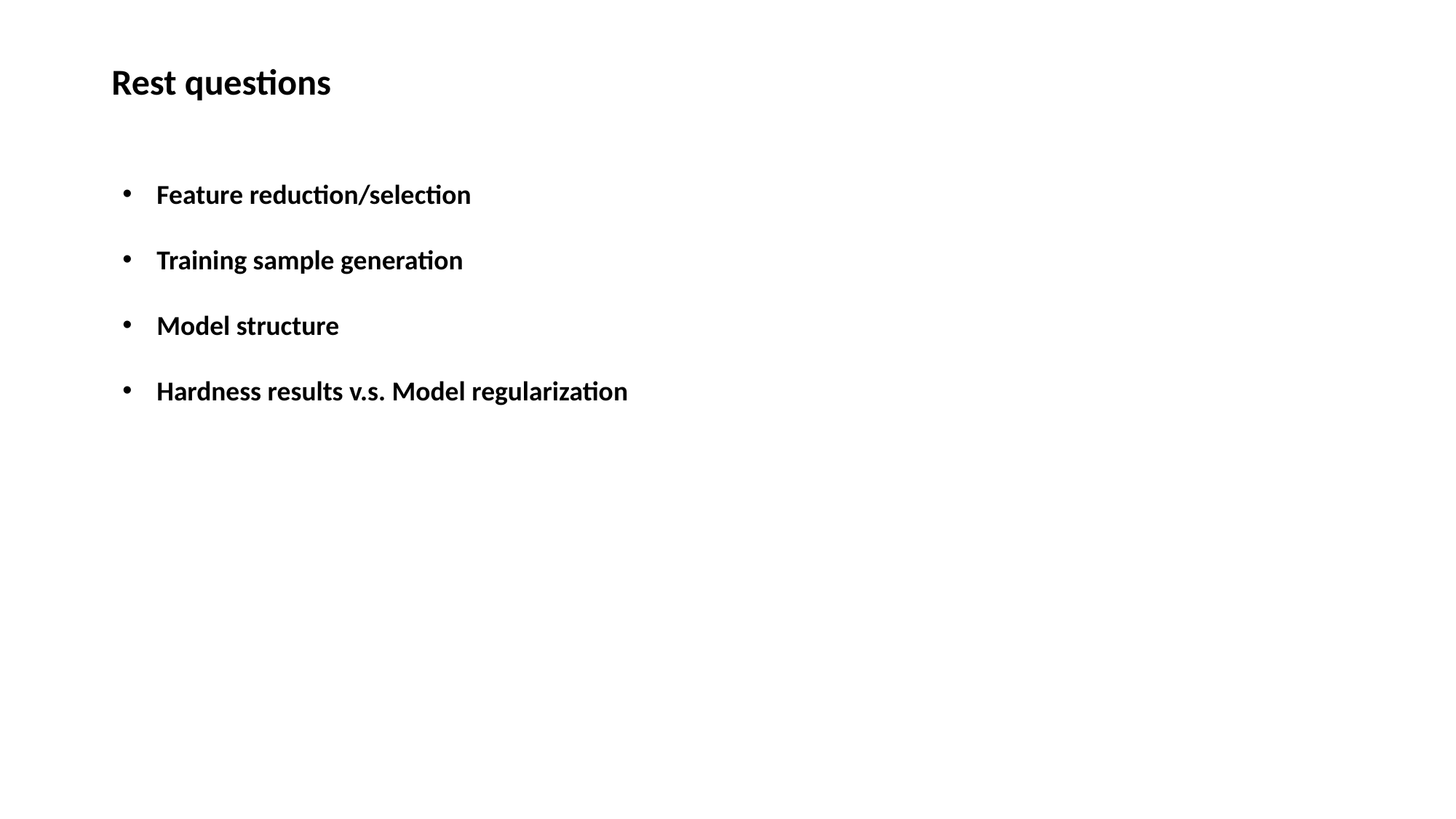

Rest questions
Feature reduction/selection

Training sample generation

Model structure

Hardness results v.s. Model regularization